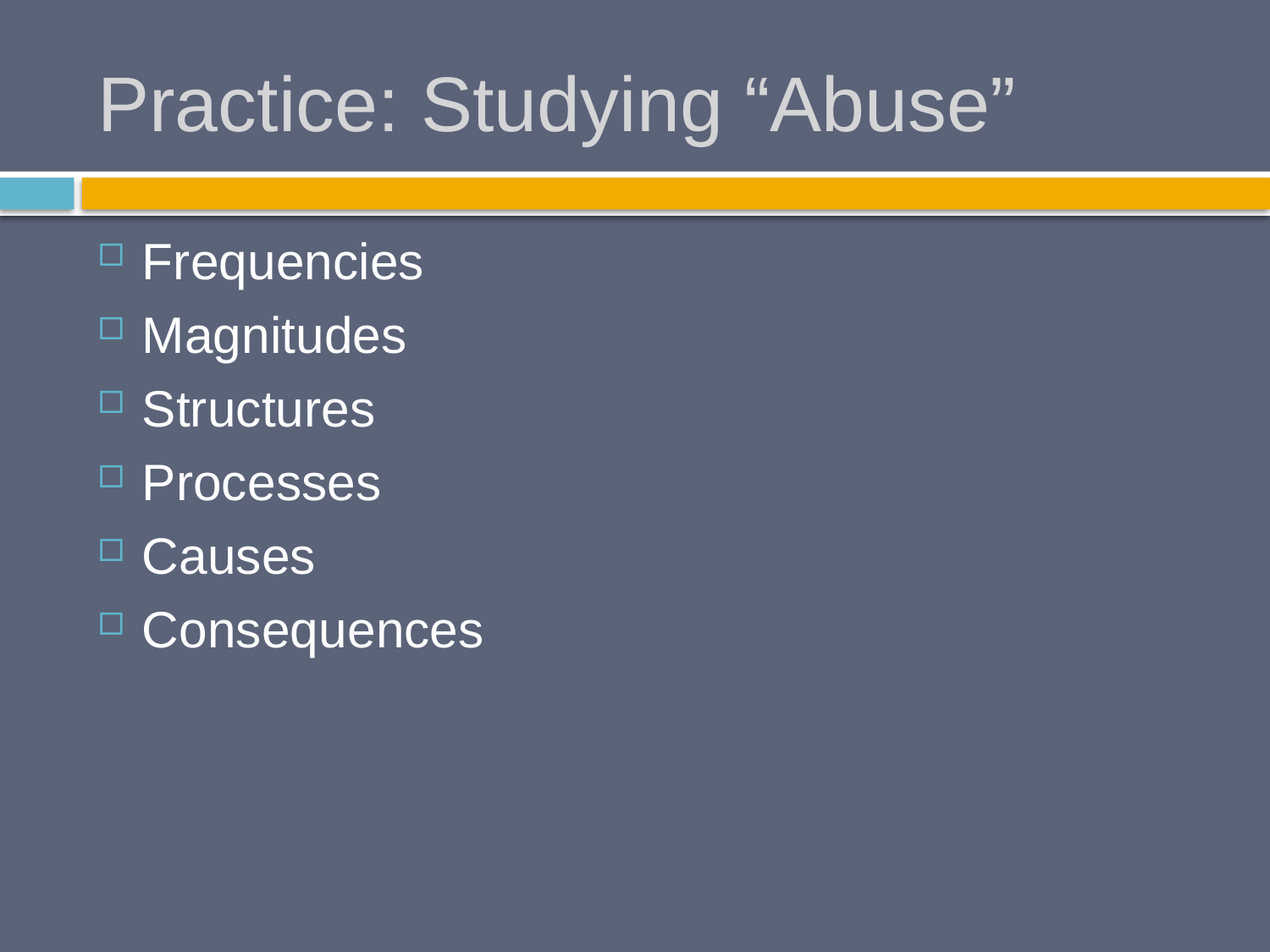

# Practice: Studying “Abuse”
Frequencies
Magnitudes
Structures
Processes
Causes
Consequences